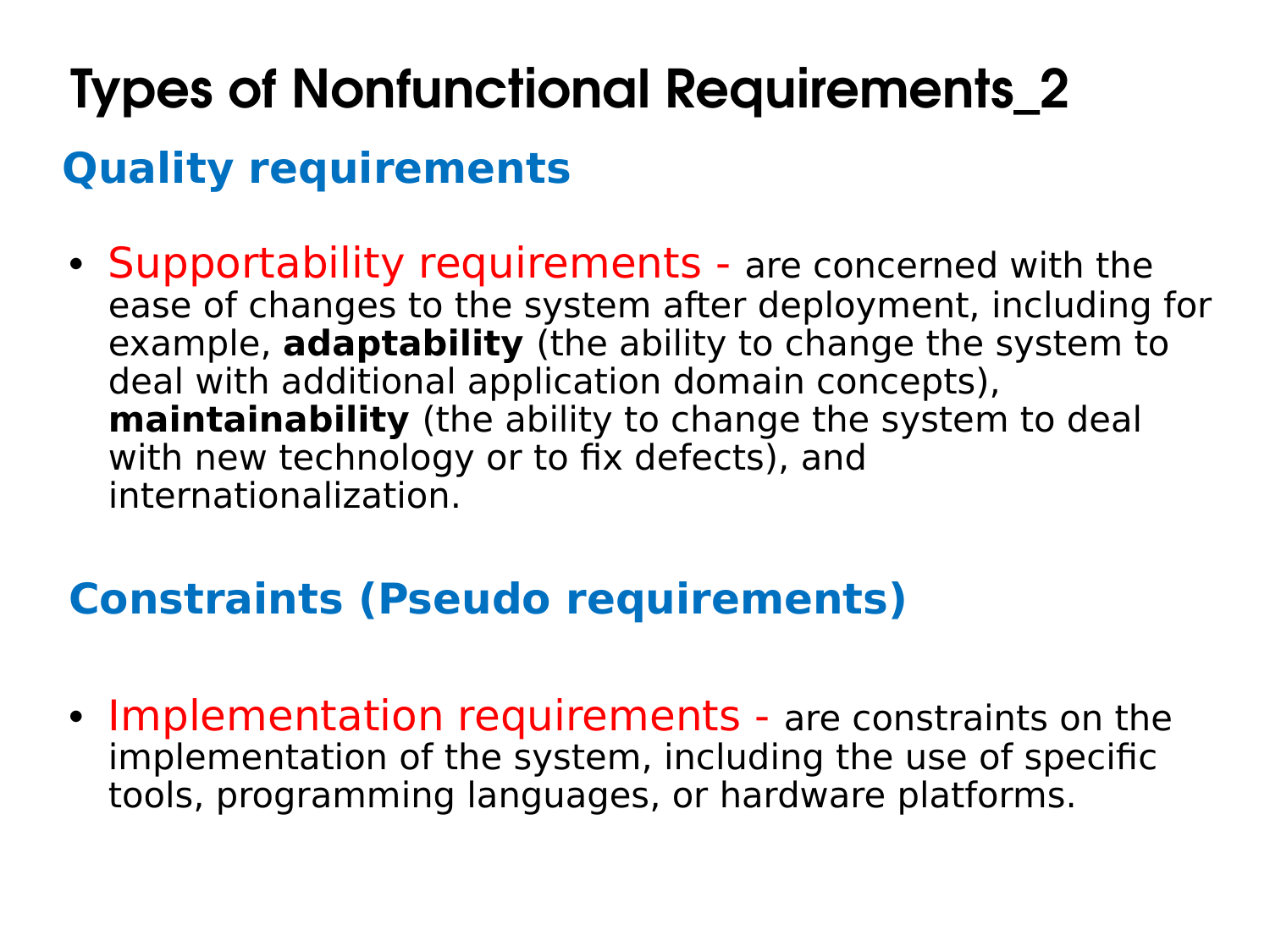

# Types of Nonfunctional Requirements_2
Quality requirements
Supportability requirements - are concerned with the ease of changes to the system after deployment, including for example, adaptability (the ability to change the system to deal with additional application domain concepts), maintainability (the ability to change the system to deal with new technology or to fix defects), and internationalization.

Constraints (Pseudo requirements)

Implementation requirements - are constraints on the implementation of the system, including the use of specific tools, programming languages, or hardware platforms.